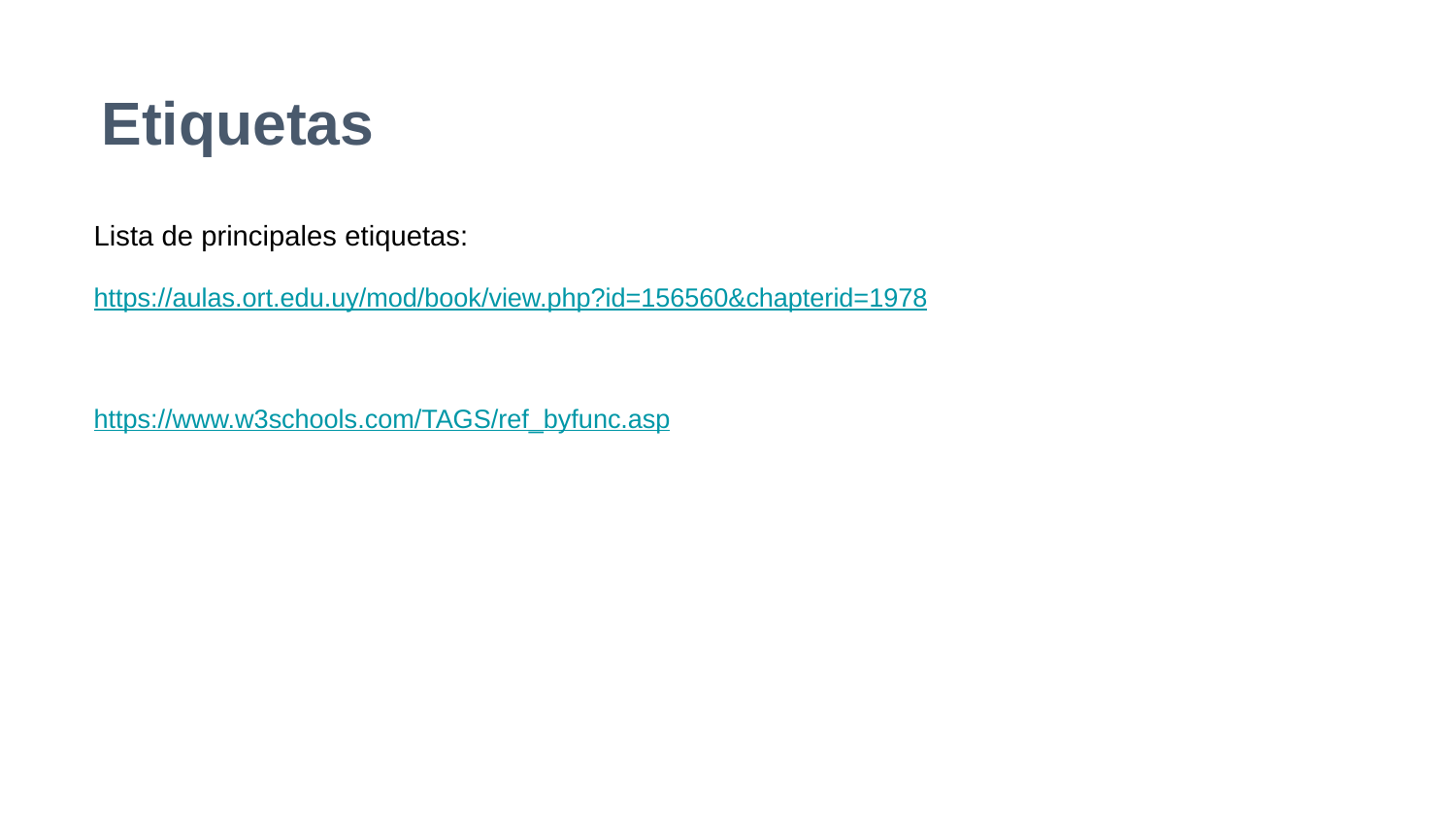

# Etiquetas
Lista de principales etiquetas:
https://aulas.ort.edu.uy/mod/book/view.php?id=156560&chapterid=1978

https://www.w3schools.com/TAGS/ref_byfunc.asp